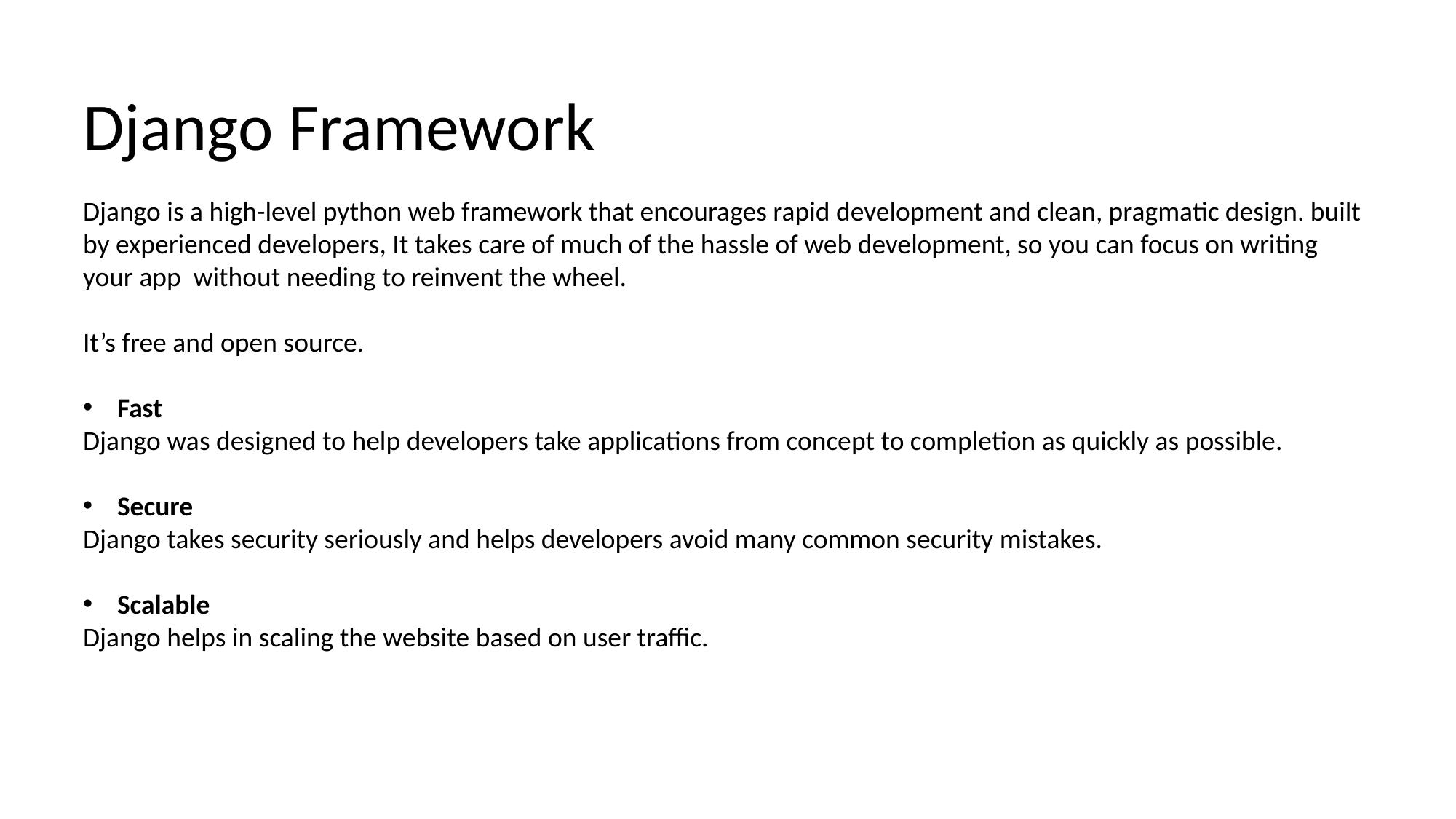

# Django Framework
Django is a high-level python web framework that encourages rapid development and clean, pragmatic design. built by experienced developers, It takes care of much of the hassle of web development, so you can focus on writing your app  without needing to reinvent the wheel.

It’s free and open source.

Fast
Django was designed to help developers take applications from concept to completion as quickly as possible.

Secure
Django takes security seriously and helps developers avoid many common security mistakes.

Scalable
Django helps in scaling the website based on user traffic.